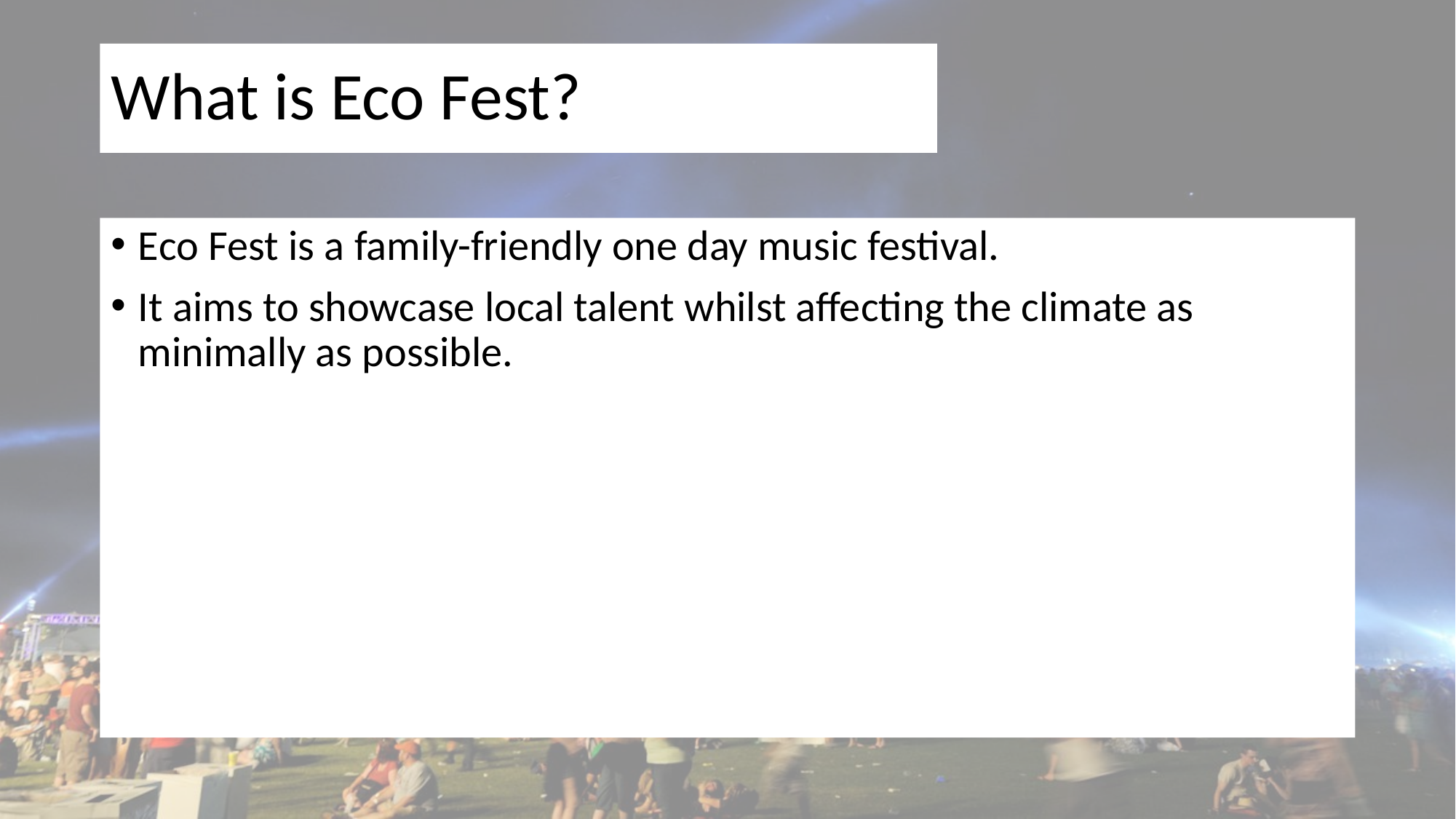

# What is Eco Fest?
Eco Fest is a family-friendly one day music festival.
It aims to showcase local talent whilst affecting the climate as minimally as possible.